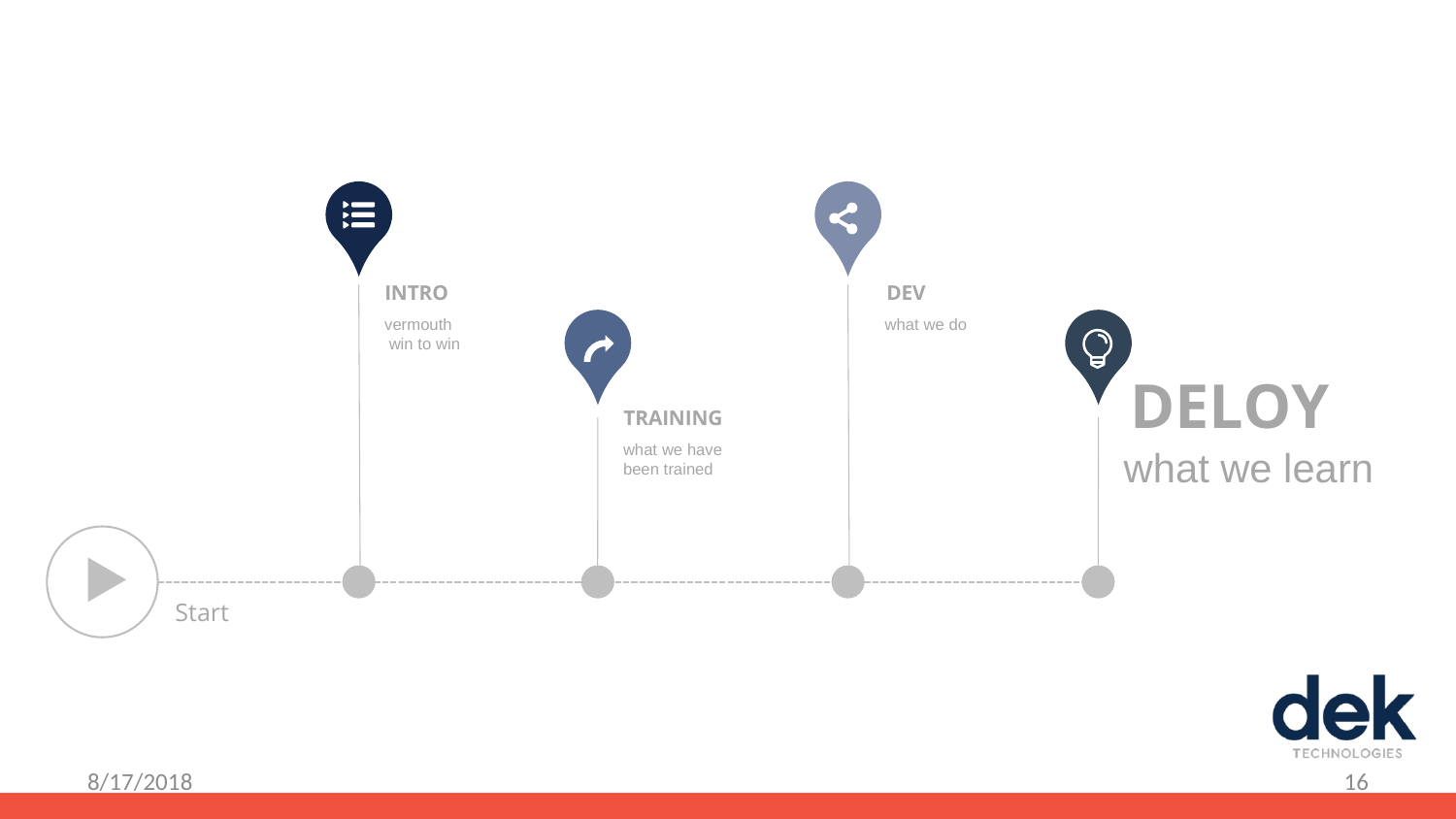

INTRO
vermouth
 win to win
DEV
what we do

DELOY
what we learn
TRAINING
what we have been trained

Start
8/17/2018
16